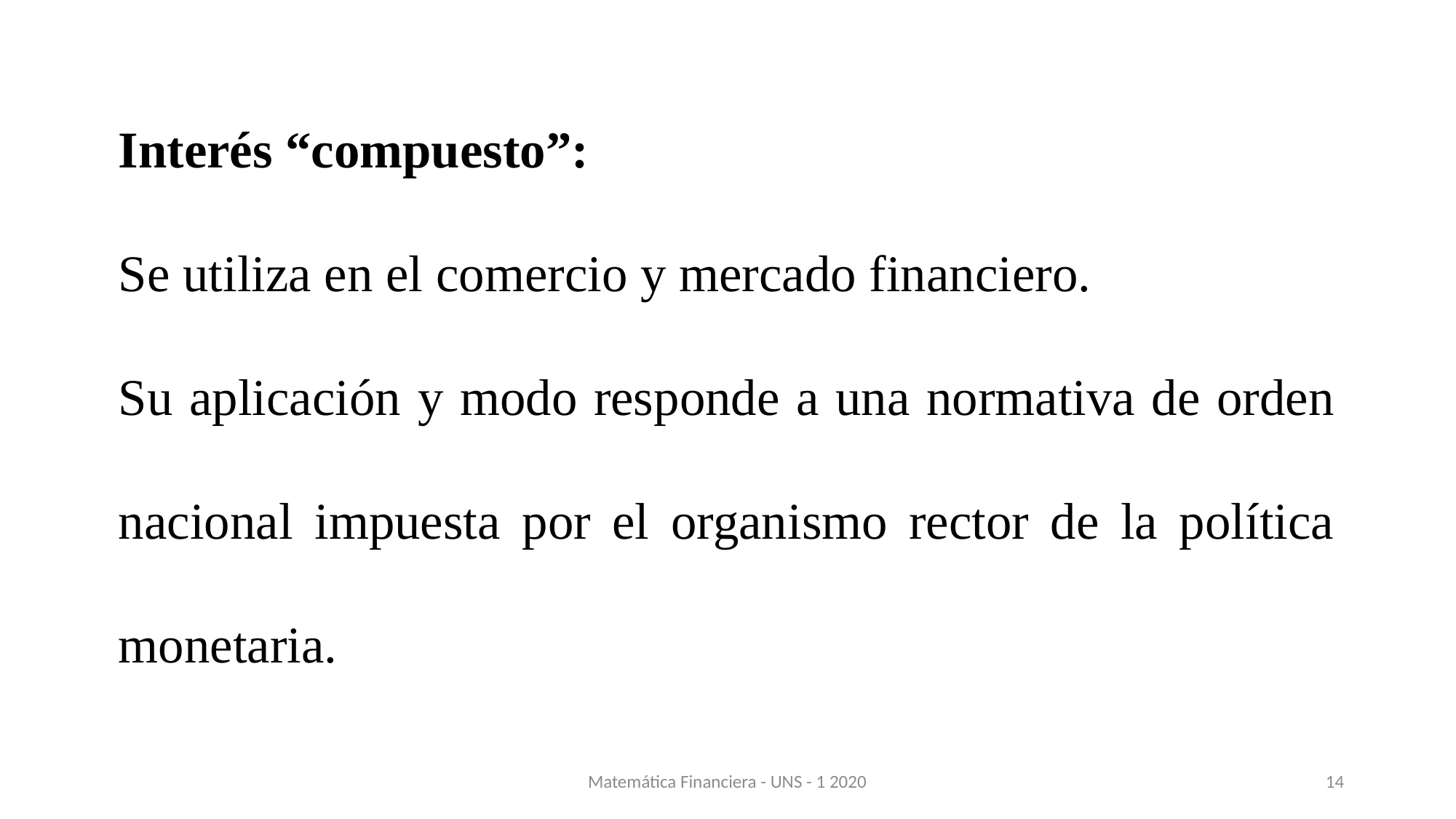

Interés “compuesto”:
Se utiliza en el comercio y mercado financiero.
Su aplicación y modo responde a una normativa de orden nacional impuesta por el organismo rector de la política monetaria.
Matemática Financiera - UNS - 1 2020
14